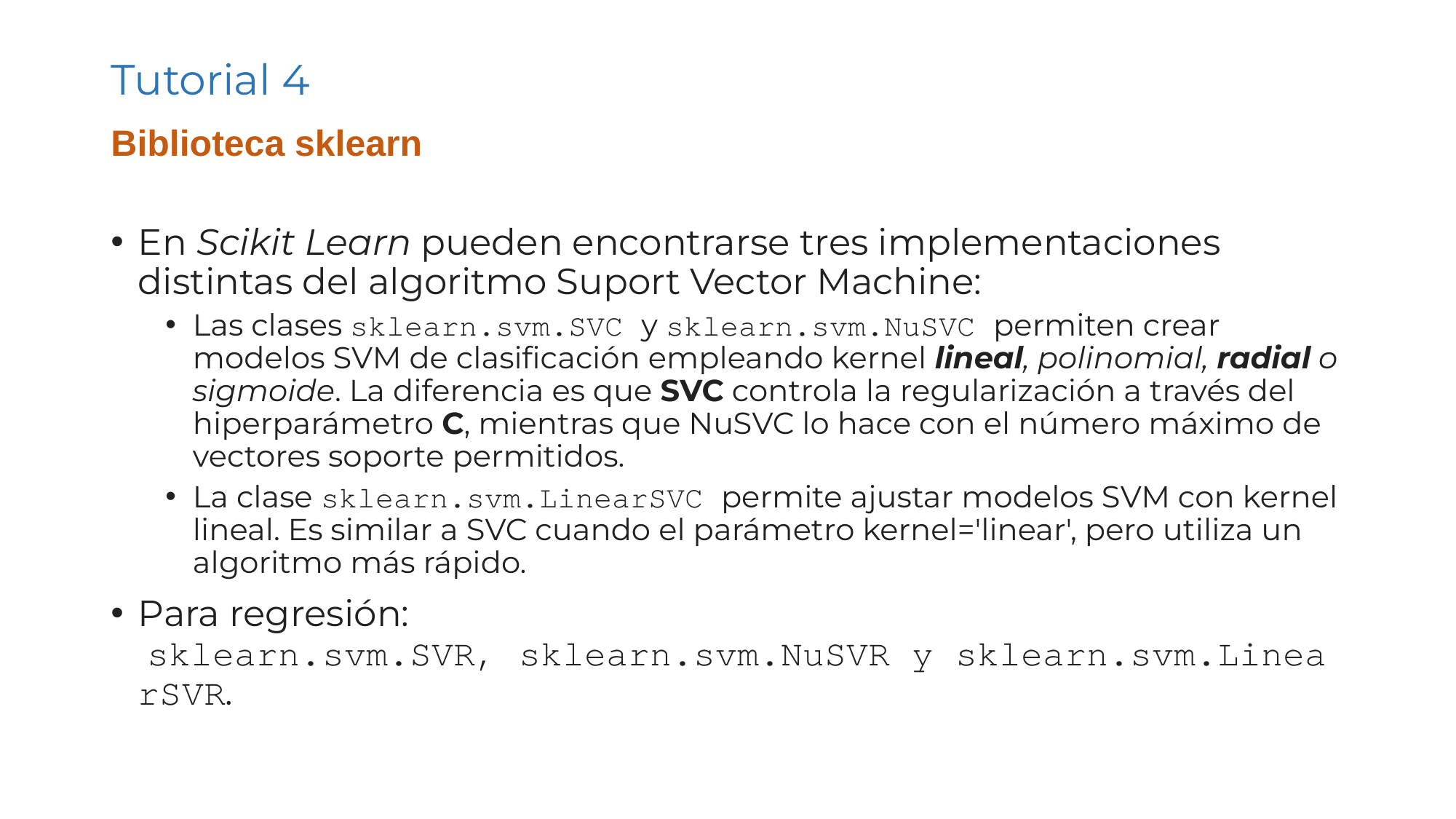

# Tutorial 4
Biblioteca sklearn
En Scikit Learn pueden encontrarse tres implementaciones distintas del algoritmo Suport Vector Machine:
Las clases sklearn.svm.SVC y sklearn.svm.NuSVC permiten crear modelos SVM de clasificación empleando kernel lineal, polinomial, radial o sigmoide. La diferencia es que SVC controla la regularización a través del hiperparámetro C, mientras que NuSVC lo hace con el número máximo de vectores soporte permitidos.
La clase sklearn.svm.LinearSVC permite ajustar modelos SVM con kernel lineal. Es similar a SVC cuando el parámetro kernel='linear', pero utiliza un algoritmo más rápido.
Para regresión:  sklearn.svm.SVR, sklearn.svm.NuSVR y sklearn.svm.LinearSVR.